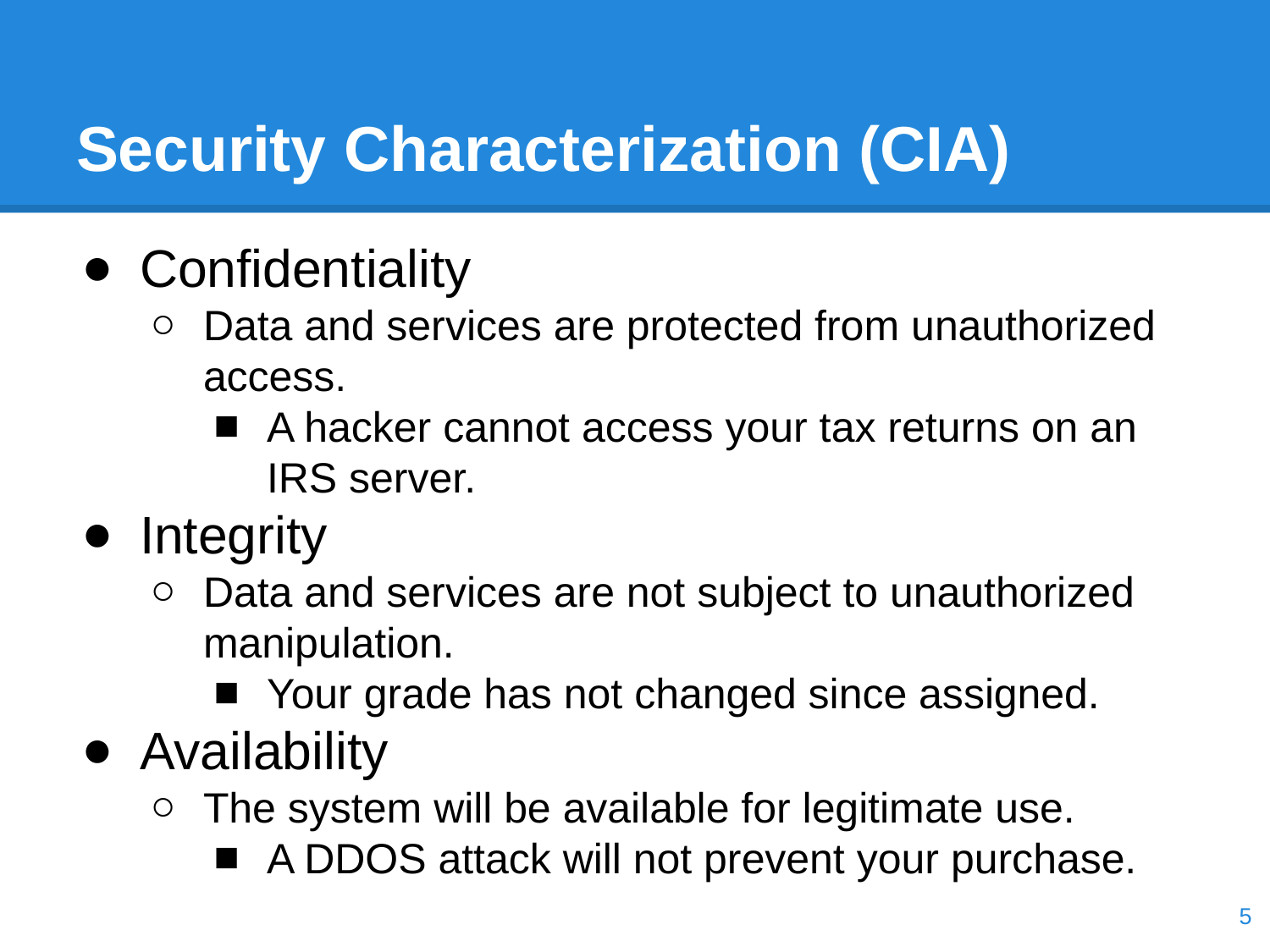

# Security Characterization (CIA)
Confidentiality
Data and services are protected from unauthorized access.
A hacker cannot access your tax returns on an IRS server.
Integrity
Data and services are not subject to unauthorized manipulation.
Your grade has not changed since assigned.
Availability
The system will be available for legitimate use.
A DDOS attack will not prevent your purchase.
5